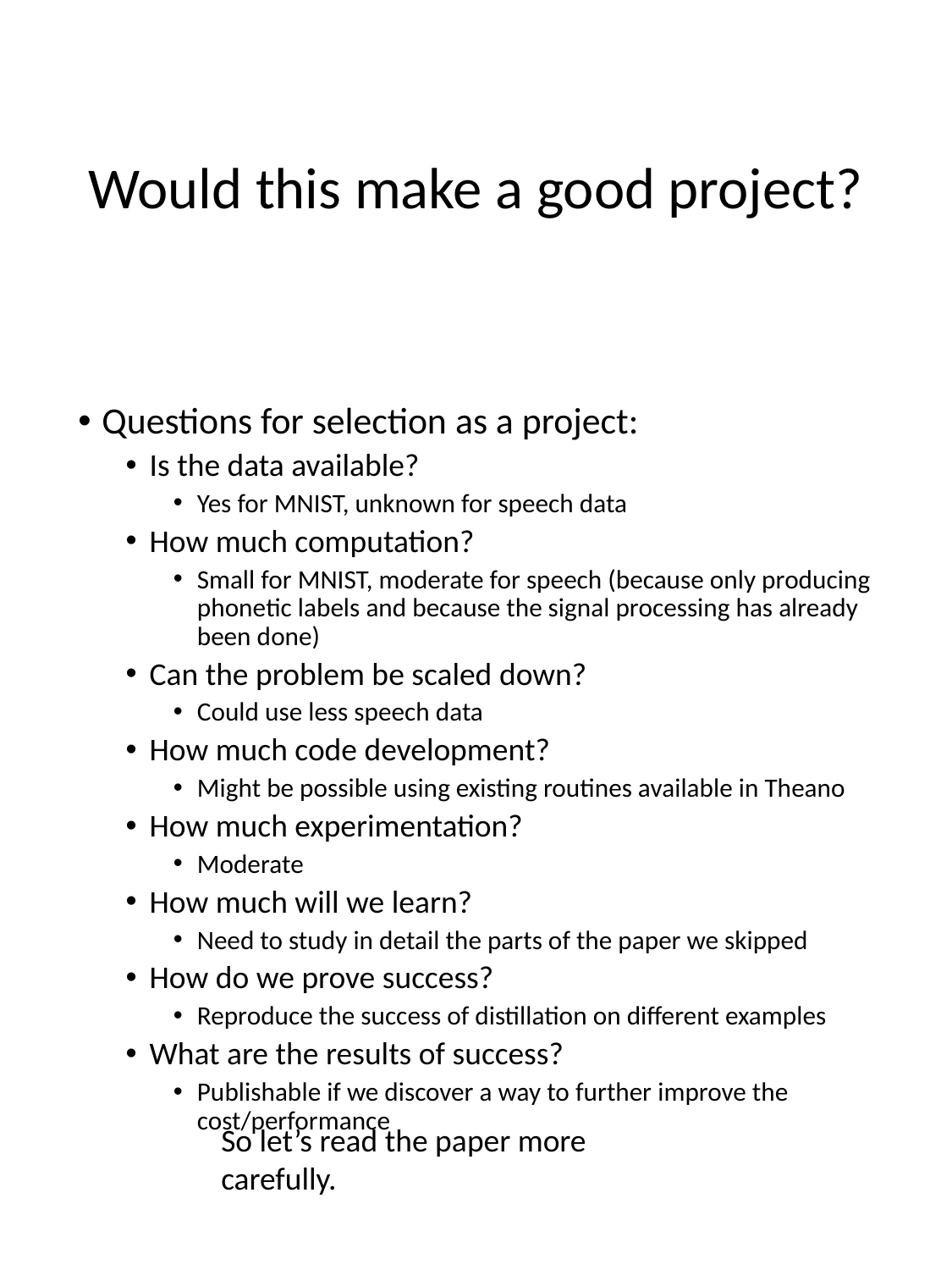

# Would this make a good project?

Questions for selection as a project:
Is the data available?
Yes for MNIST, unknown for speech data
How much computation?
Small for MNIST, moderate for speech (because only producing phonetic labels and because the signal processing has already been done)
Can the problem be scaled down?
Could use less speech data
How much code development?
Might be possible using existing routines available in Theano
How much experimentation?
Moderate
How much will we learn?
Need to study in detail the parts of the paper we skipped
How do we prove success?
Reproduce the success of distillation on different examples
What are the results of success?
Publishable if we discover a way to further improve the cost/performance

So let’s read the paper more carefully.